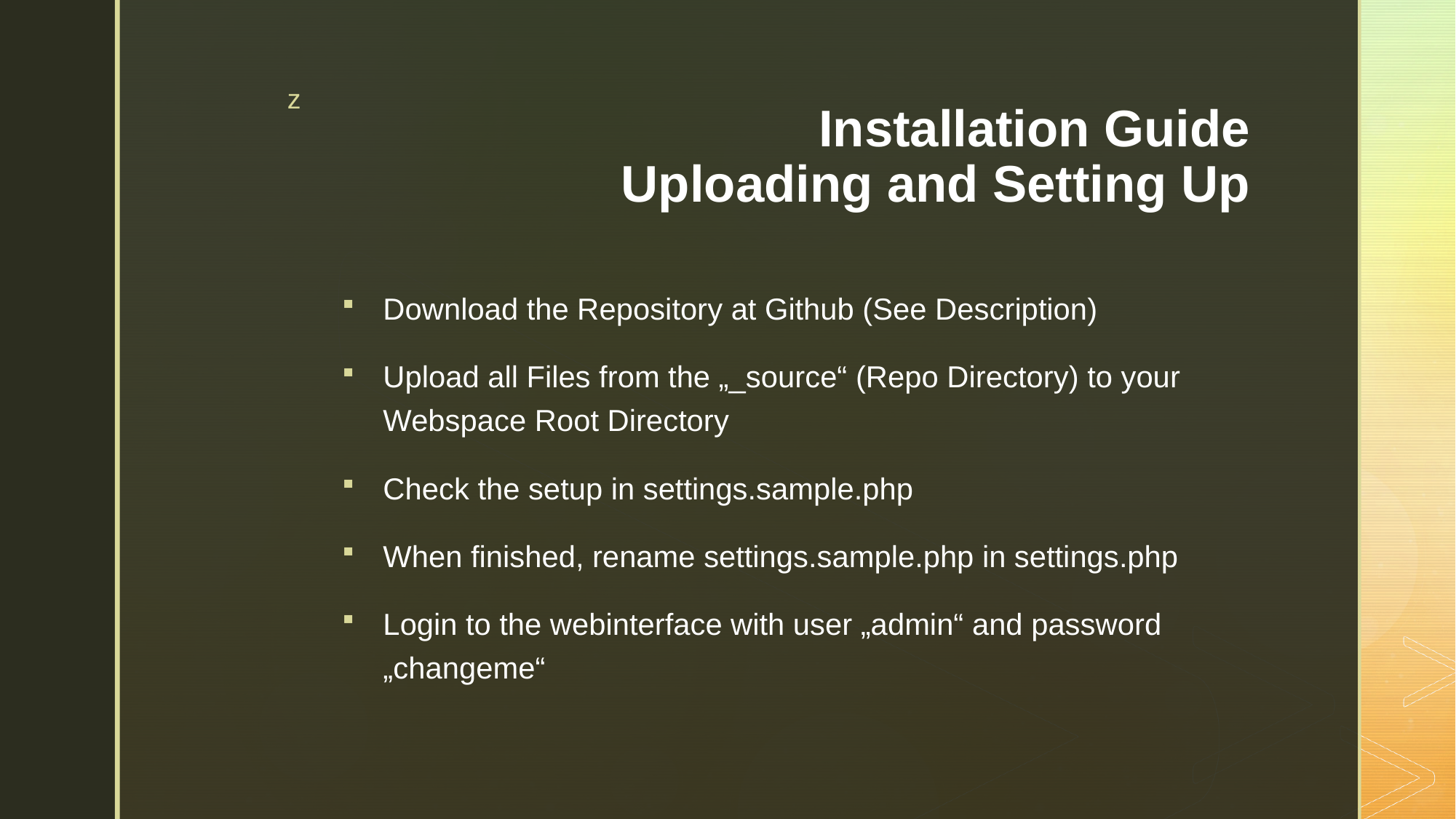

# Installation Guide Uploading and Setting Up
Download the Repository at Github (See Description)
Upload all Files from the „_source“ (Repo Directory) to your Webspace Root Directory
Check the setup in settings.sample.php
When finished, rename settings.sample.php in settings.php
Login to the webinterface with user „admin“ and password „changeme“